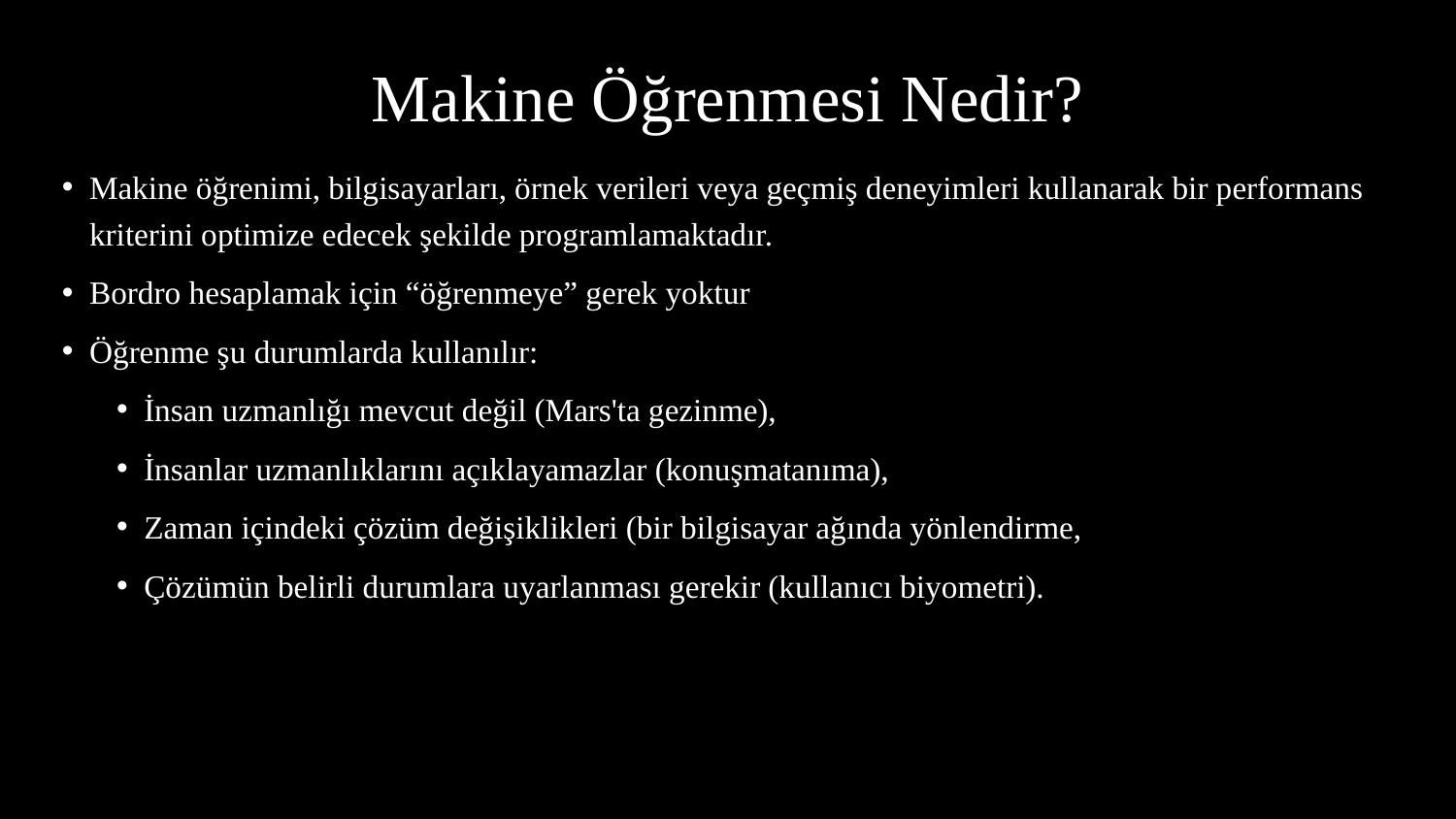

# Makine Öğrenmesi Nedir?
Makine öğrenimi, bilgisayarları, örnek verileri veya geçmiş deneyimleri kullanarak bir performans kriterini optimize edecek şekilde programlamaktadır.
Bordro hesaplamak için “öğrenmeye” gerek yoktur
Öğrenme şu durumlarda kullanılır:
İnsan uzmanlığı mevcut değil (Mars'ta gezinme),
İnsanlar uzmanlıklarını açıklayamazlar (konuşmatanıma),
Zaman içindeki çözüm değişiklikleri (bir bilgisayar ağında yönlendirme,
Çözümün belirli durumlara uyarlanması gerekir (kullanıcı biyometri).